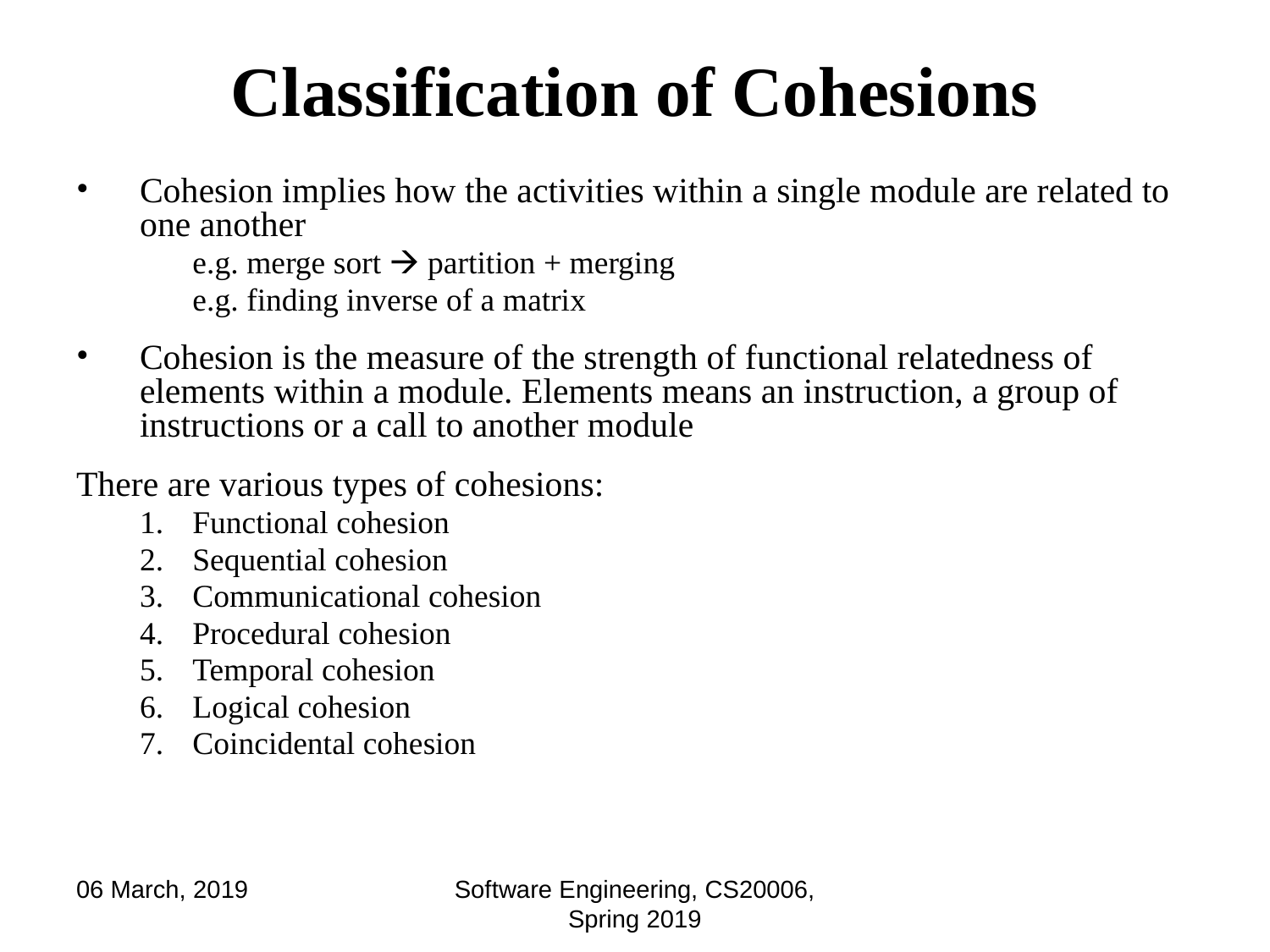

# Classification of Cohesions
Cohesion implies how the activities within a single module are related to one another
	e.g. merge sort 🡪 partition + merging
	e.g. finding inverse of a matrix

Cohesion is the measure of the strength of functional relatedness of elements within a module. Elements means an instruction, a group of instructions or a call to another module

There are various types of cohesions:
Functional cohesion
Sequential cohesion
Communicational cohesion
Procedural cohesion
Temporal cohesion
Logical cohesion
Coincidental cohesion
06 March, 2019
Software Engineering, CS20006, Spring 2019